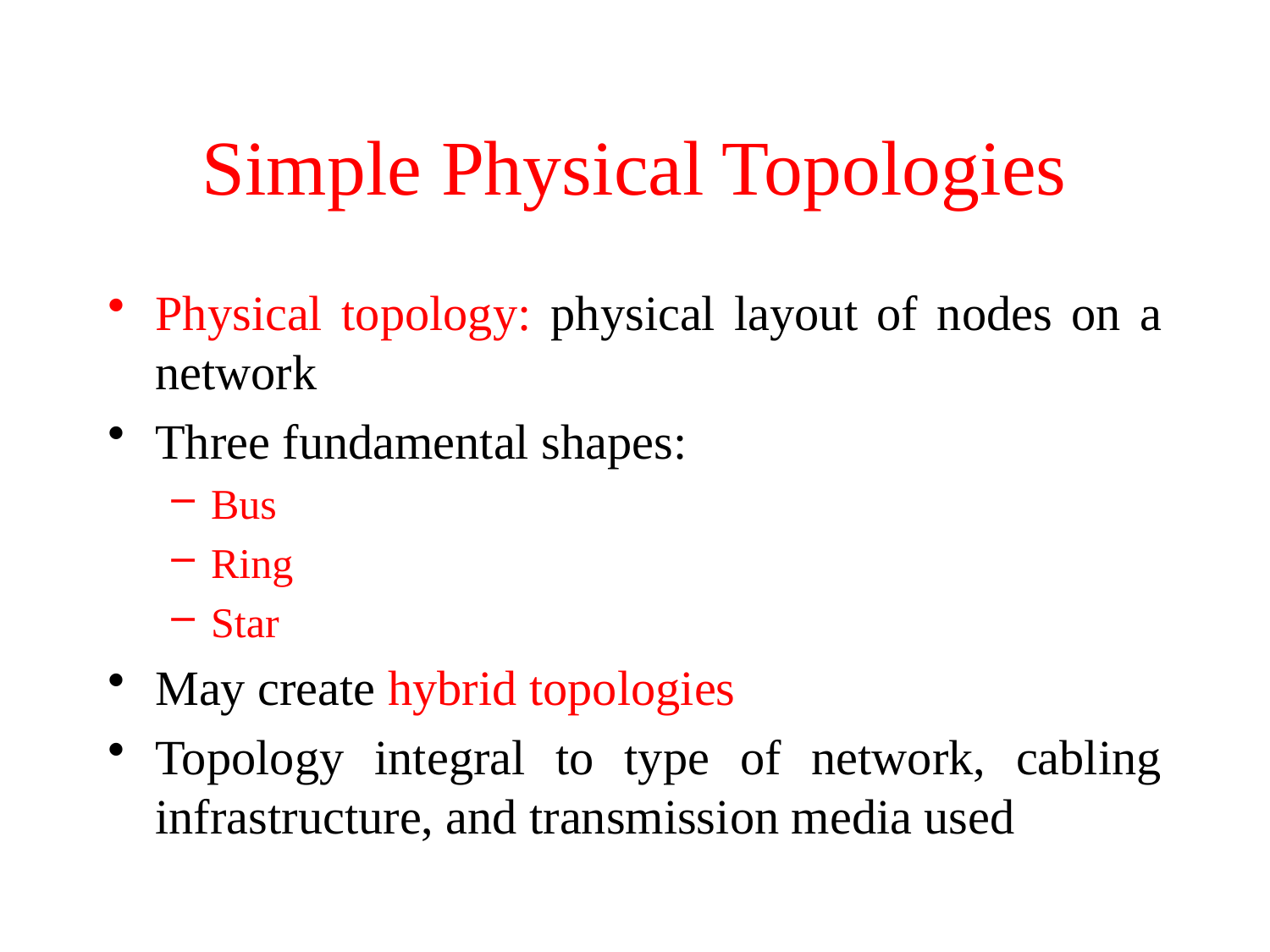

# Simple Physical Topologies
Physical topology: physical layout of nodes on a network
Three fundamental shapes:
Bus
Ring
Star
May create hybrid topologies
Topology integral to type of network, cabling infrastructure, and transmission media used